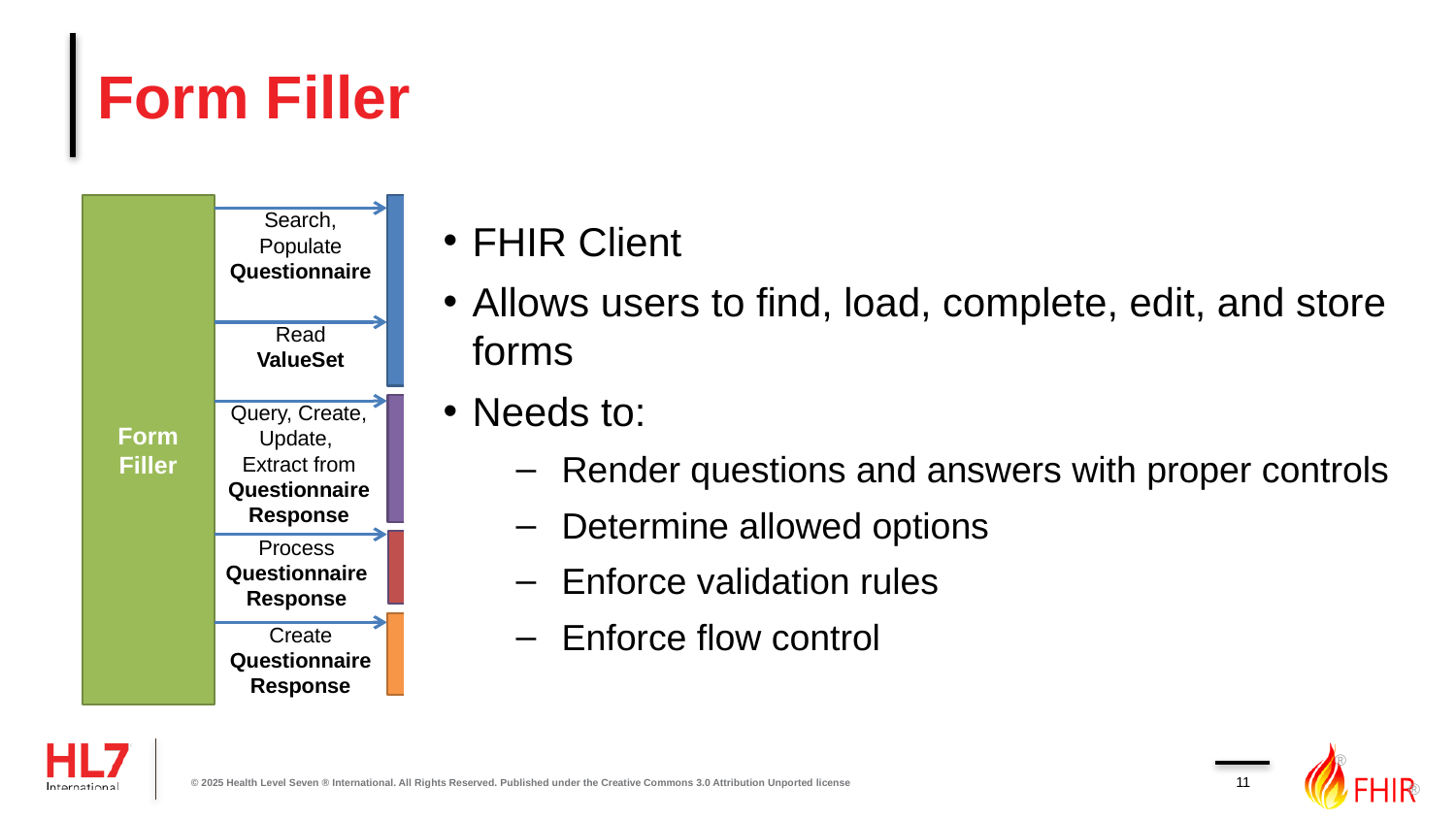

# Form Filler

Form Filler
Search, Populate
Questionnaire
Form Manager
Read
ValueSet
Form Response Manager
Query, Create, Update,
Extract from
QuestionnaireResponse
Extract from
QuestionnaireResponse
Process
QuestionnaireResponse
Form Receiver
Form  Archiver
Create
QuestionnaireResponse
FHIR Client
Allows users to find, load, complete, edit, and store forms
Needs to:
Render questions and answers with proper controls
Determine allowed options
Enforce validation rules
Enforce flow control
11
© 2025 Health Level Seven ® International. All Rights Reserved. Published under the Creative Commons 3.0 Attribution Unported license